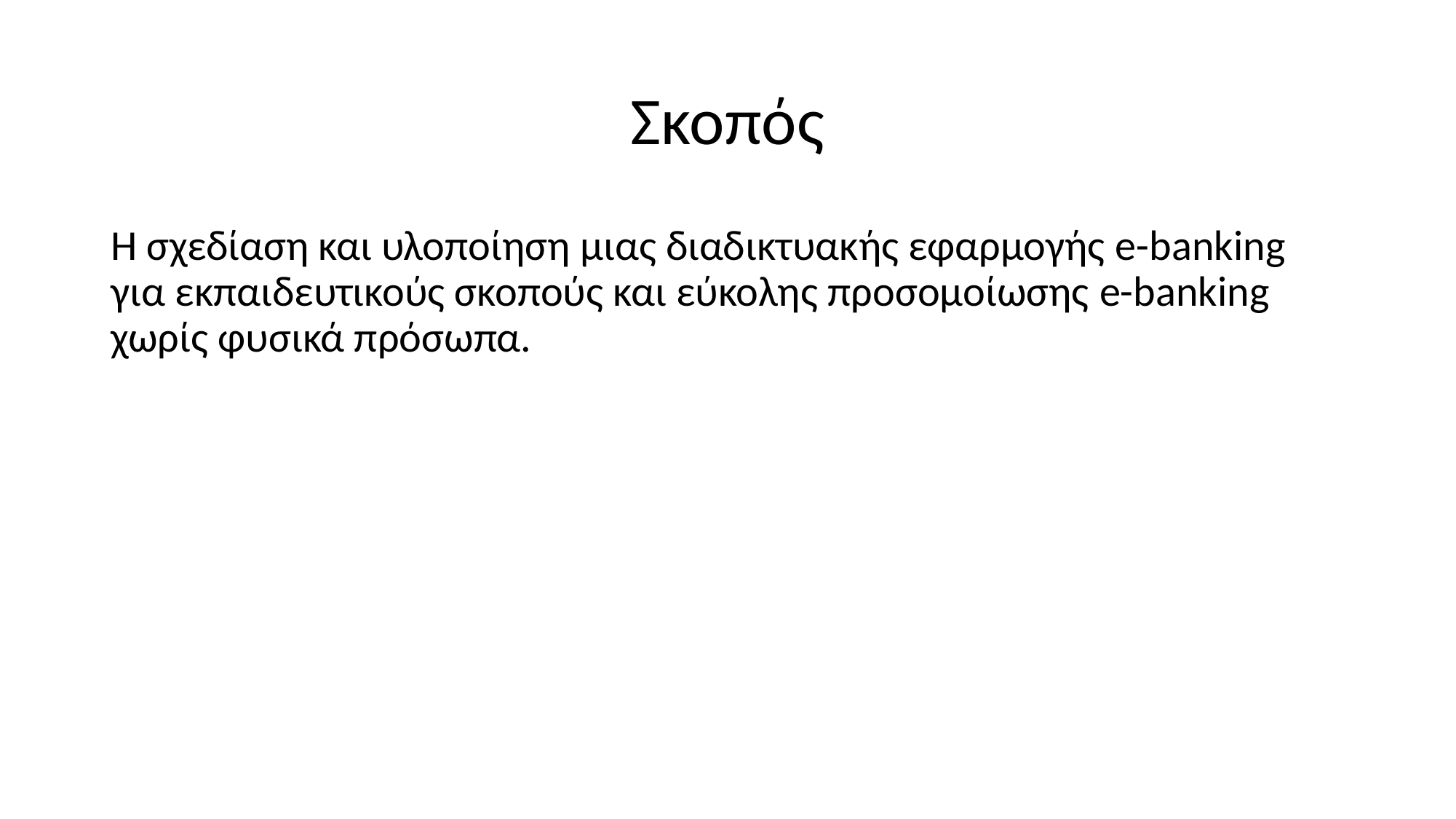

# Σκοπός
Η σχεδίαση και υλοποίηση μιας διαδικτυακής εφαρμογής e-banking για εκπαιδευτικούς σκοπούς και εύκολης προσομοίωσης e-banking χωρίς φυσικά πρόσωπα.